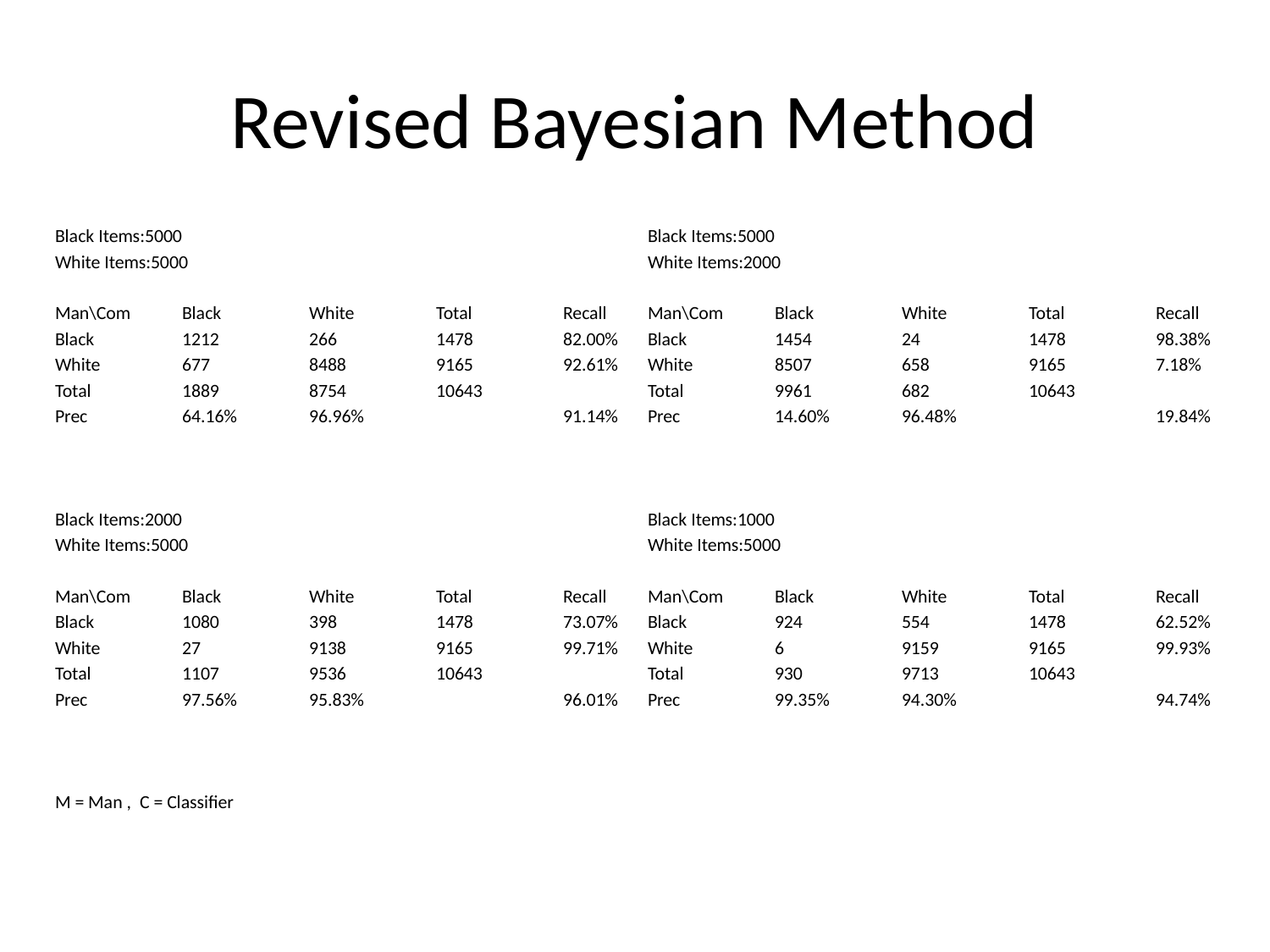

# Revised Bayesian Method
Black Items:5000
White Items:5000

Man\Com	Black	White	Total	Recall
Black	1212	266	1478	82.00%
White	677	8488	9165	92.61%
Total	1889	8754	10643
Prec	64.16%	96.96%		91.14%

Black Items:2000
White Items:5000

Man\Com	Black	White	Total	Recall
Black	1080	398	1478	73.07%
White	27	9138	9165	99.71%
Total	1107	9536	10643
Prec 	97.56%	95.83%		96.01%

M = Man ,  C = Classifier

Black Items:5000
White Items:2000

Man\Com	Black	White	Total	Recall
Black	1454	24	1478	98.38%
White	8507	658	9165	7.18%
Total	9961	682	10643
Prec 	14.60%	96.48%		19.84%

Black Items:1000
White Items:5000

Man\Com	Black	White	Total	Recall
Black	924	554	1478	62.52%
White	6	9159	9165	99.93%
Total	930	9713	10643
Prec 	99.35%	94.30%		94.74%